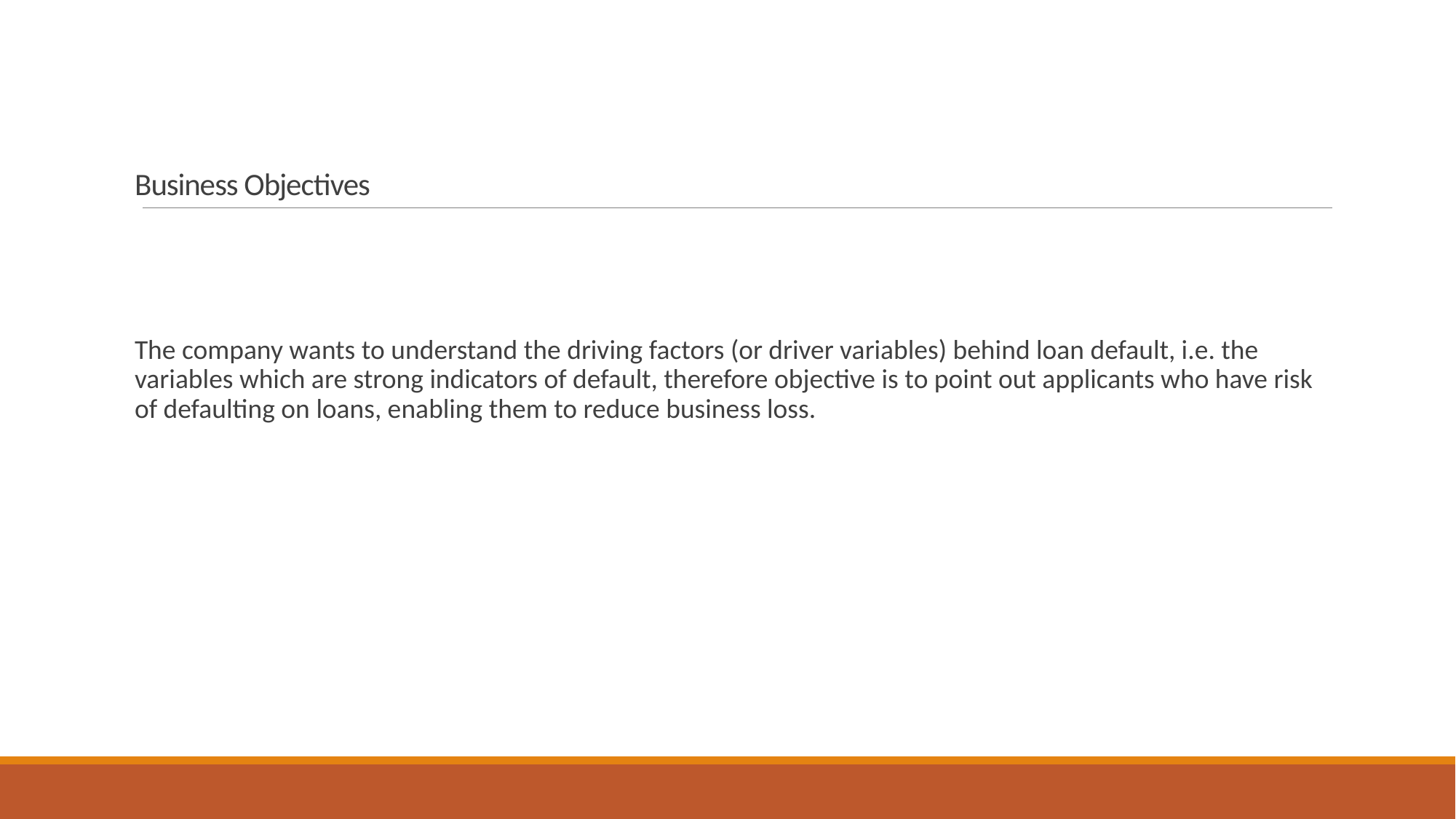

# Business Objectives
The company wants to understand the driving factors (or driver variables) behind loan default, i.e. the variables which are strong indicators of default, therefore objective is to point out applicants who have risk of defaulting on loans, enabling them to reduce business loss.